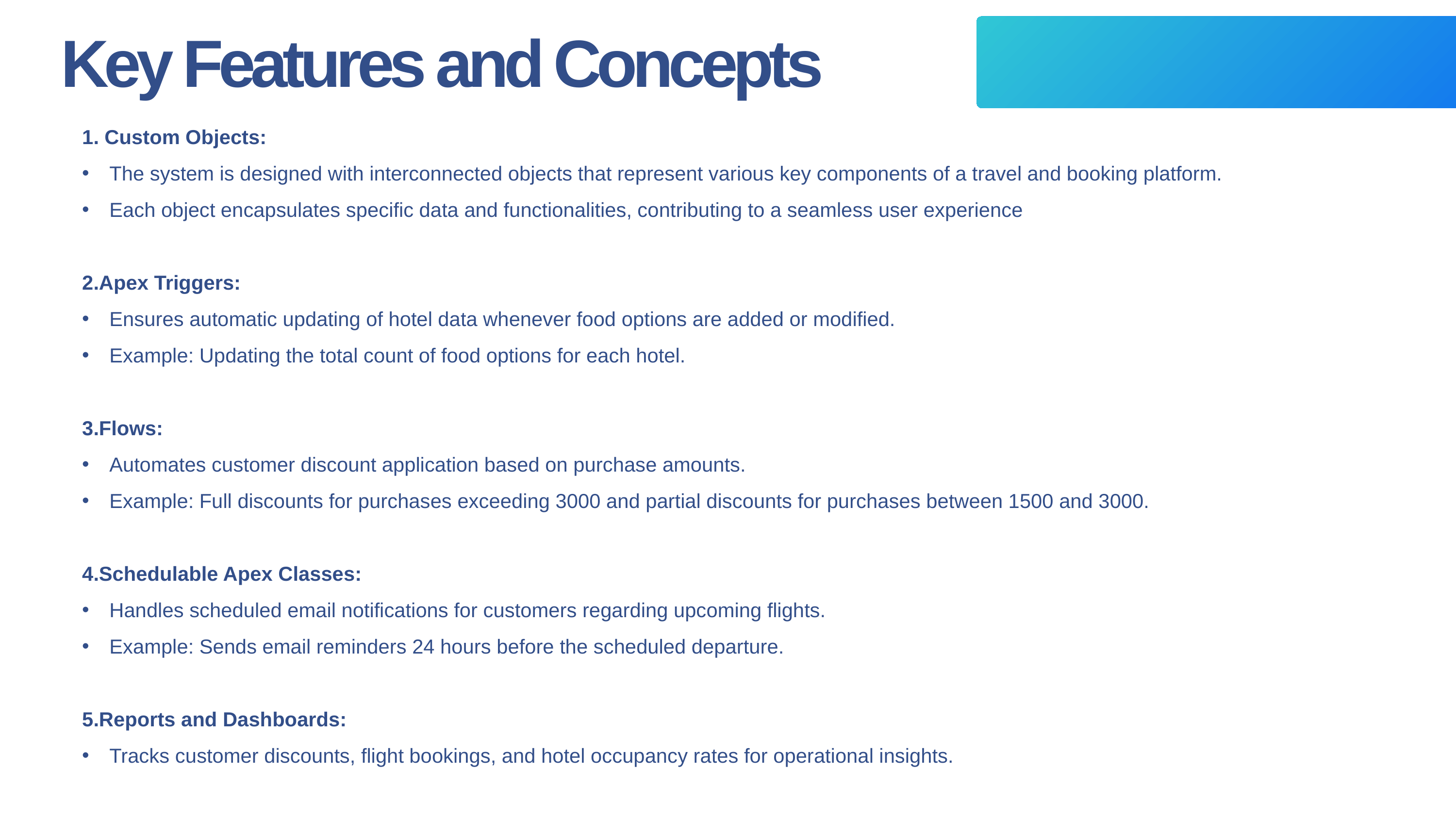

Key Features and Concepts
1. Custom Objects:
The system is designed with interconnected objects that represent various key components of a travel and booking platform.
Each object encapsulates specific data and functionalities, contributing to a seamless user experience

2.Apex Triggers:
Ensures automatic updating of hotel data whenever food options are added or modified.
Example: Updating the total count of food options for each hotel.

3.Flows:
Automates customer discount application based on purchase amounts.
Example: Full discounts for purchases exceeding 3000 and partial discounts for purchases between 1500 and 3000.

4.Schedulable Apex Classes:
Handles scheduled email notifications for customers regarding upcoming flights.
Example: Sends email reminders 24 hours before the scheduled departure.

5.Reports and Dashboards:
Tracks customer discounts, flight bookings, and hotel occupancy rates for operational insights.